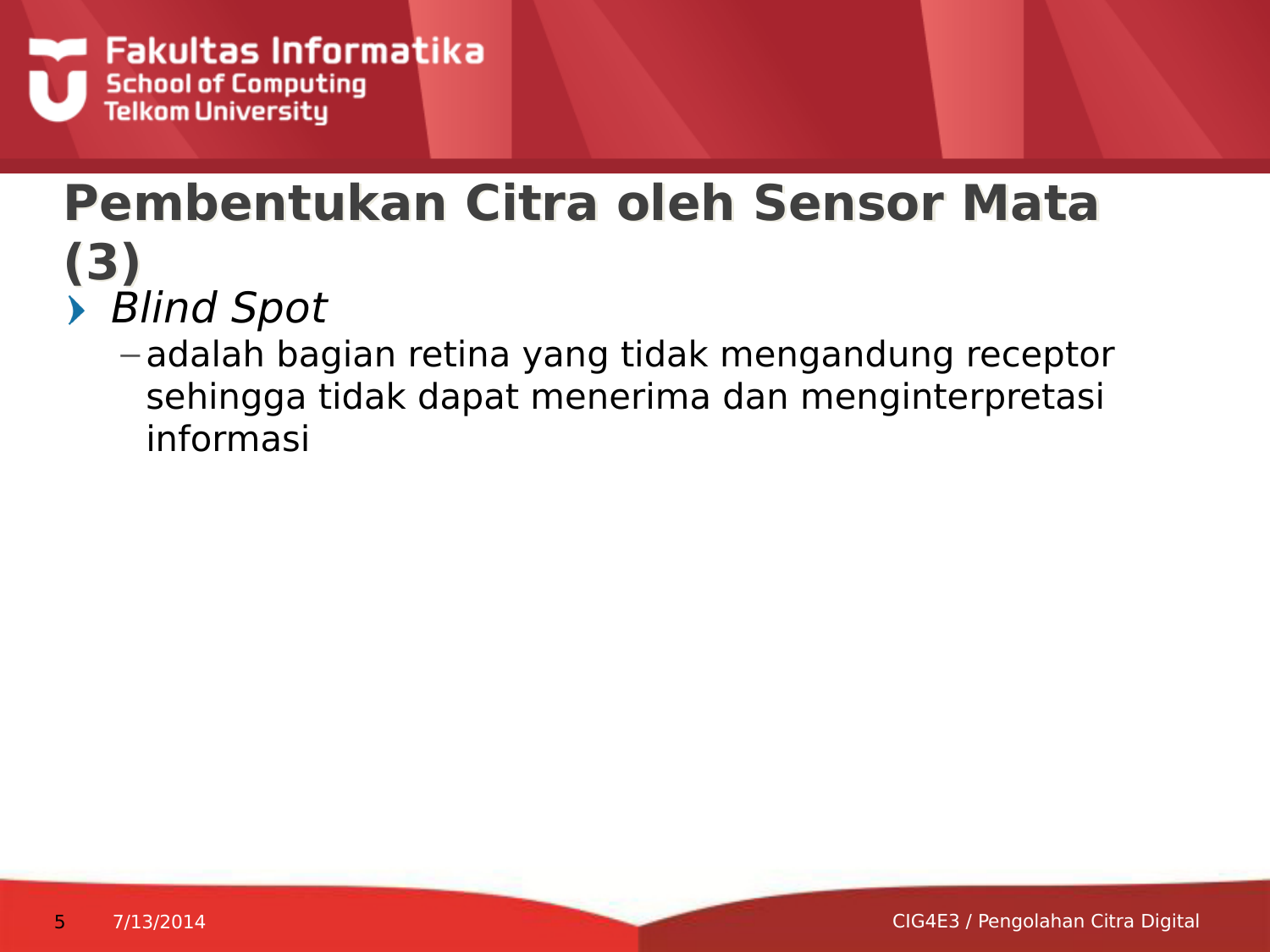

# Pembentukan Citra oleh Sensor Mata (3)
Blind Spot
adalah bagian retina yang tidak mengandung receptor sehingga tidak dapat menerima dan menginterpretasi informasi
5
7/13/2014